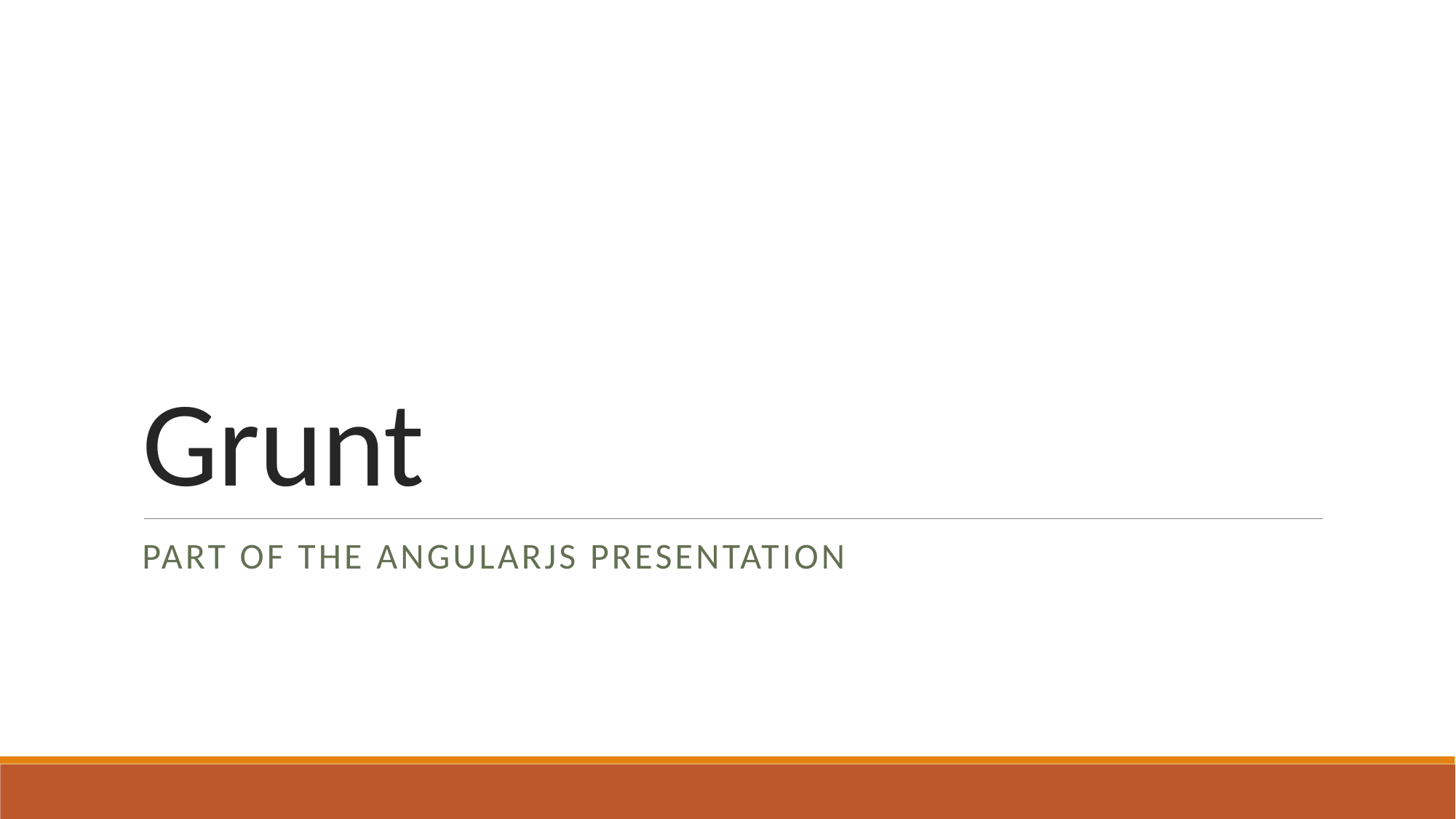

# Grunt
Part of the AngularJS presentation